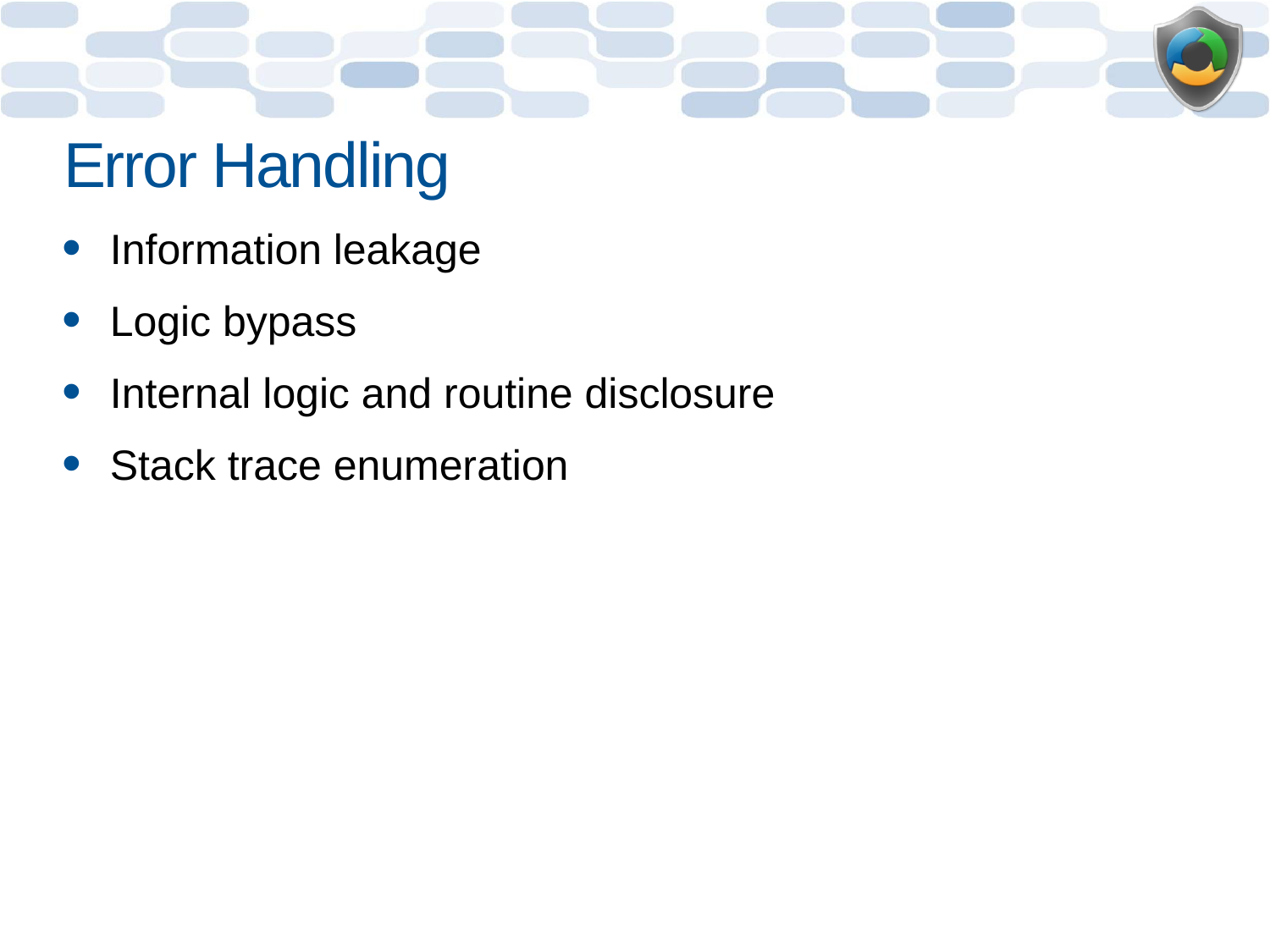

# Error Handling
Information leakage
Logic bypass
Internal logic and routine disclosure
Stack trace enumeration